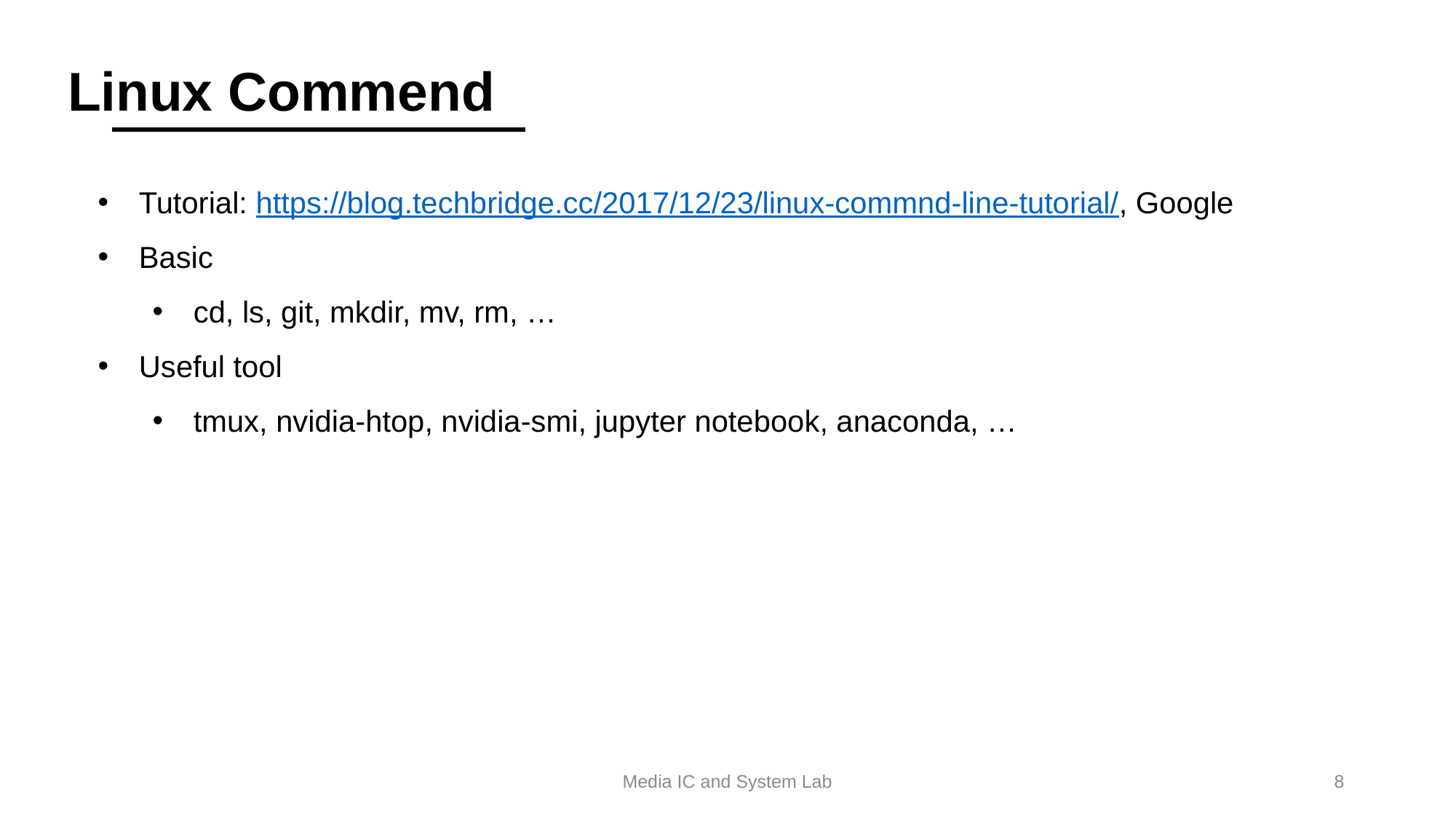

Linux Commend
Tutorial: https://blog.techbridge.cc/2017/12/23/linux-commnd-line-tutorial/, Google
Basic
cd, ls, git, mkdir, mv, rm, …
Useful tool
tmux, nvidia-htop, nvidia-smi, jupyter notebook, anaconda, …
Media IC and System Lab
8